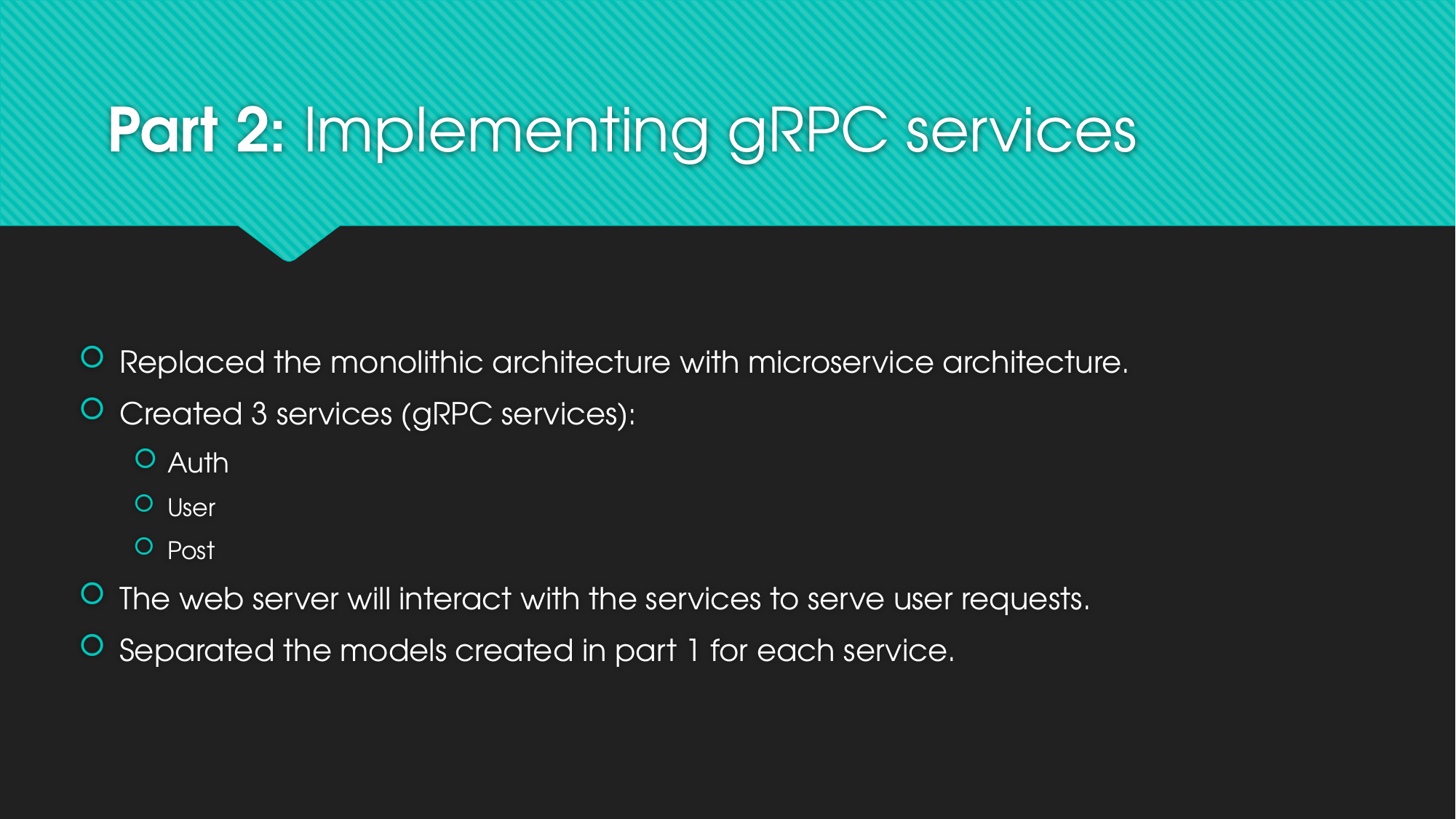

# Part 2: Implementing gRPC services
Replaced the monolithic architecture with microservice architecture.
Created 3 services (gRPC services):
Auth
User
Post
The web server will interact with the services to serve user requests.
Separated the models created in part 1 for each service.